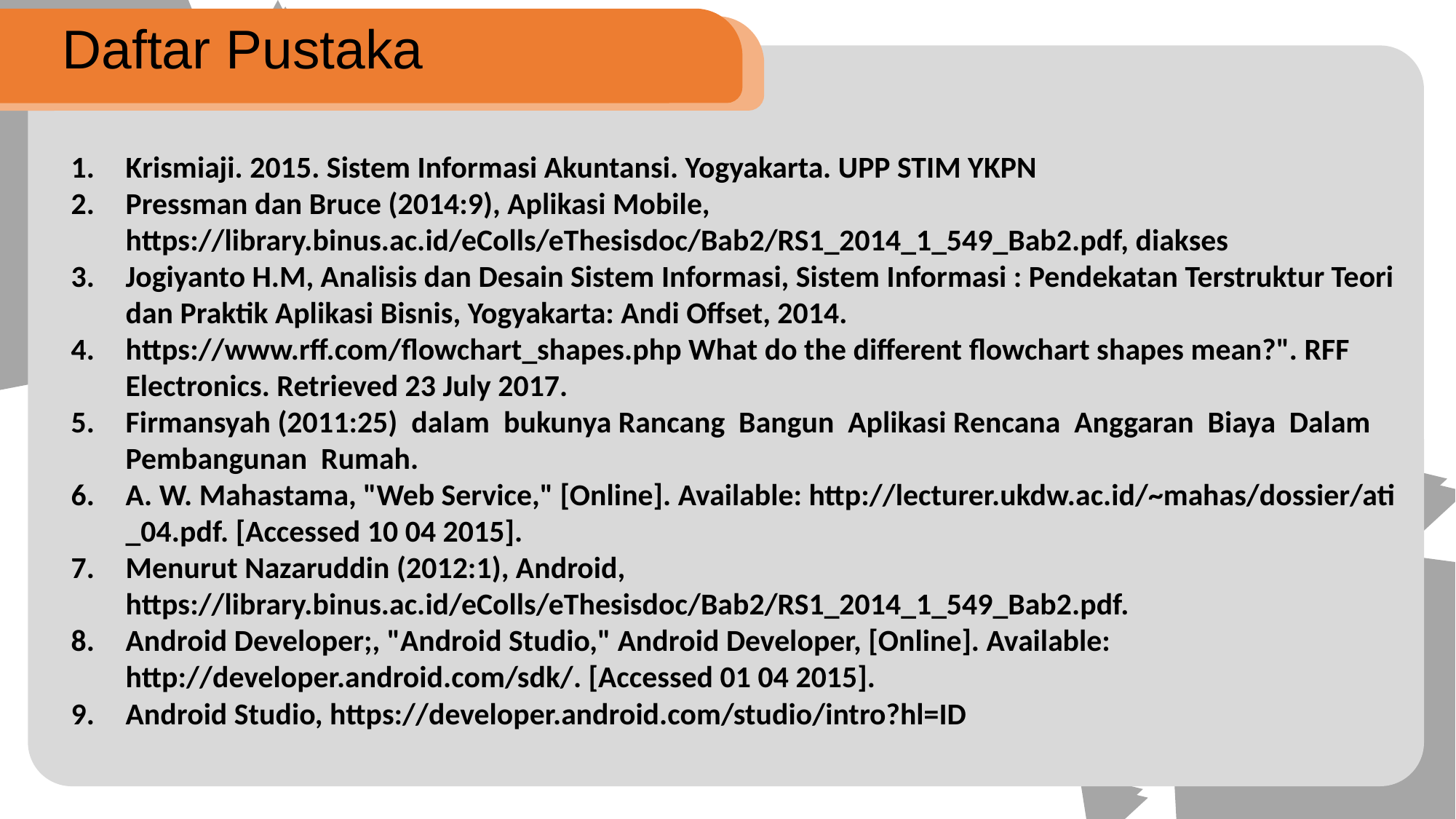

Daftar Pustaka

Krismiaji. 2015. Sistem Informasi Akuntansi. Yogyakarta. UPP STIM YKPN
Pressman dan Bruce (2014:9), Aplikasi Mobile, https://library.binus.ac.id/eColls/eThesisdoc/Bab2/RS1_2014_1_549_Bab2.pdf, diakses
Jogiyanto H.M, Analisis dan Desain Sistem Informasi, Sistem Informasi : Pendekatan Terstruktur Teori dan Praktik Aplikasi Bisnis, Yogyakarta: Andi Offset, 2014.
https://www.rff.com/flowchart_shapes.php What do the different flowchart shapes mean?". RFF Electronics. Retrieved 23 July 2017.
Firmansyah (2011:25)  dalam  bukunya Rancang  Bangun  Aplikasi Rencana  Anggaran  Biaya  Dalam  Pembangunan  Rumah.
A. W. Mahastama, "Web Service," [Online]. Available: http://lecturer.ukdw.ac.id/~mahas/dossier/ati _04.pdf. [Accessed 10 04 2015].
Menurut Nazaruddin (2012:1), Android, https://library.binus.ac.id/eColls/eThesisdoc/Bab2/RS1_2014_1_549_Bab2.pdf.
Android Developer;, "Android Studio," Android Developer, [Online]. Available: http://developer.android.com/sdk/. [Accessed 01 04 2015].
Android Studio, https://developer.android.com/studio/intro?hl=ID